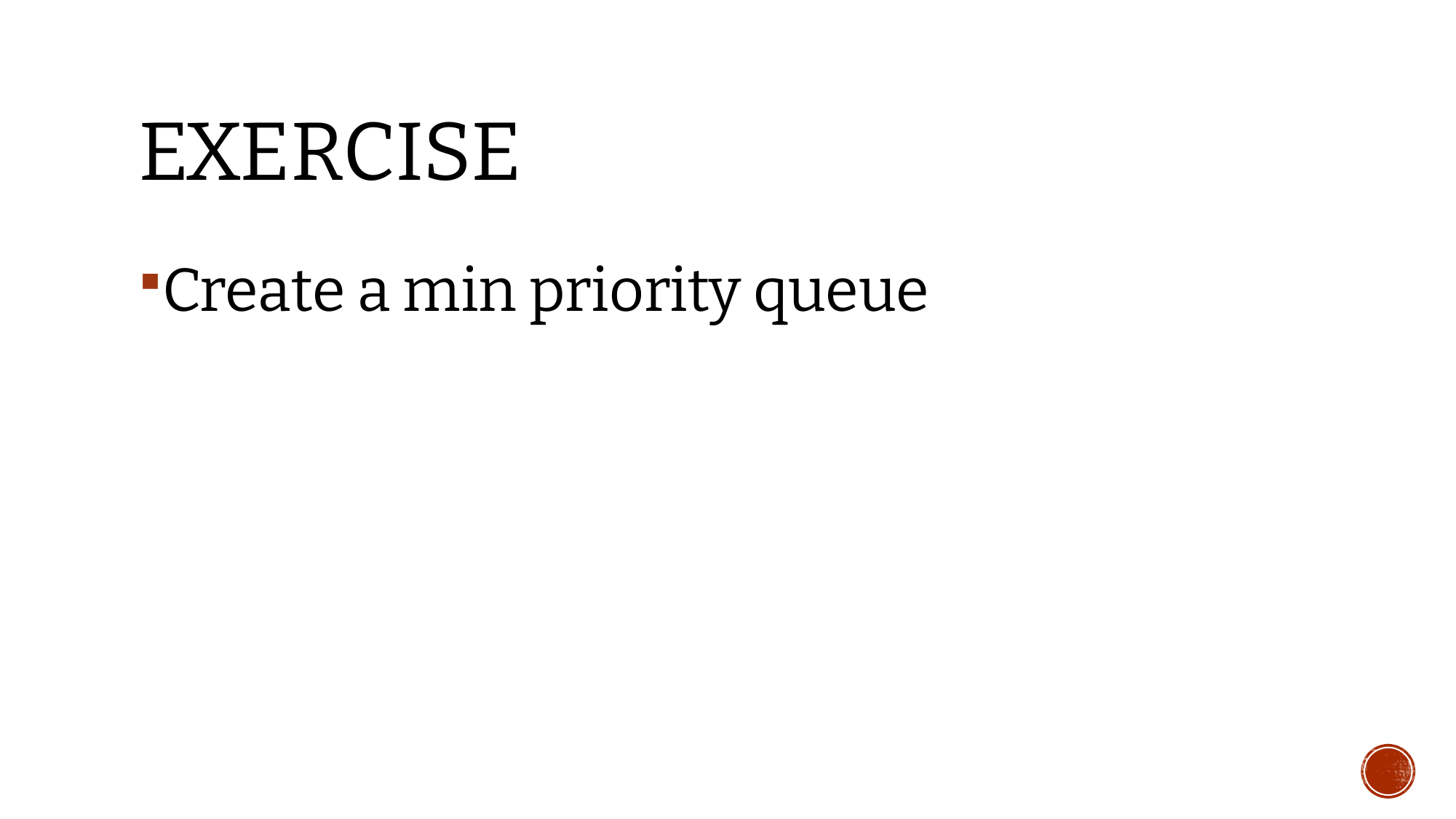

# Exercise
Create a min priority queue